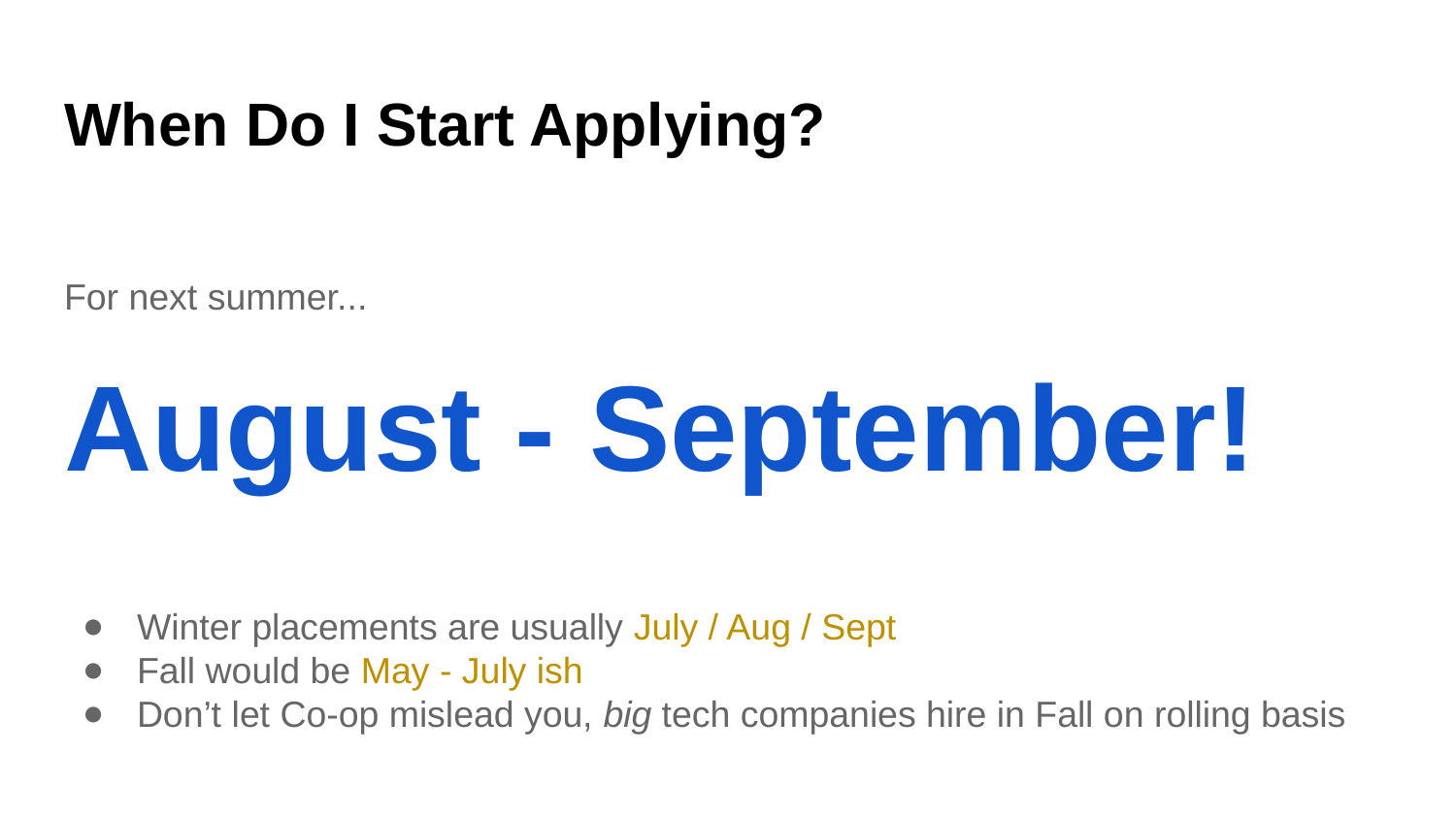

# When Do I Start Applying?

For next summer...
August - September!

Winter placements are usually July / Aug / Sept
Fall would be May - July ish
Don’t let Co-op mislead you, big tech companies hire in Fall on rolling basis